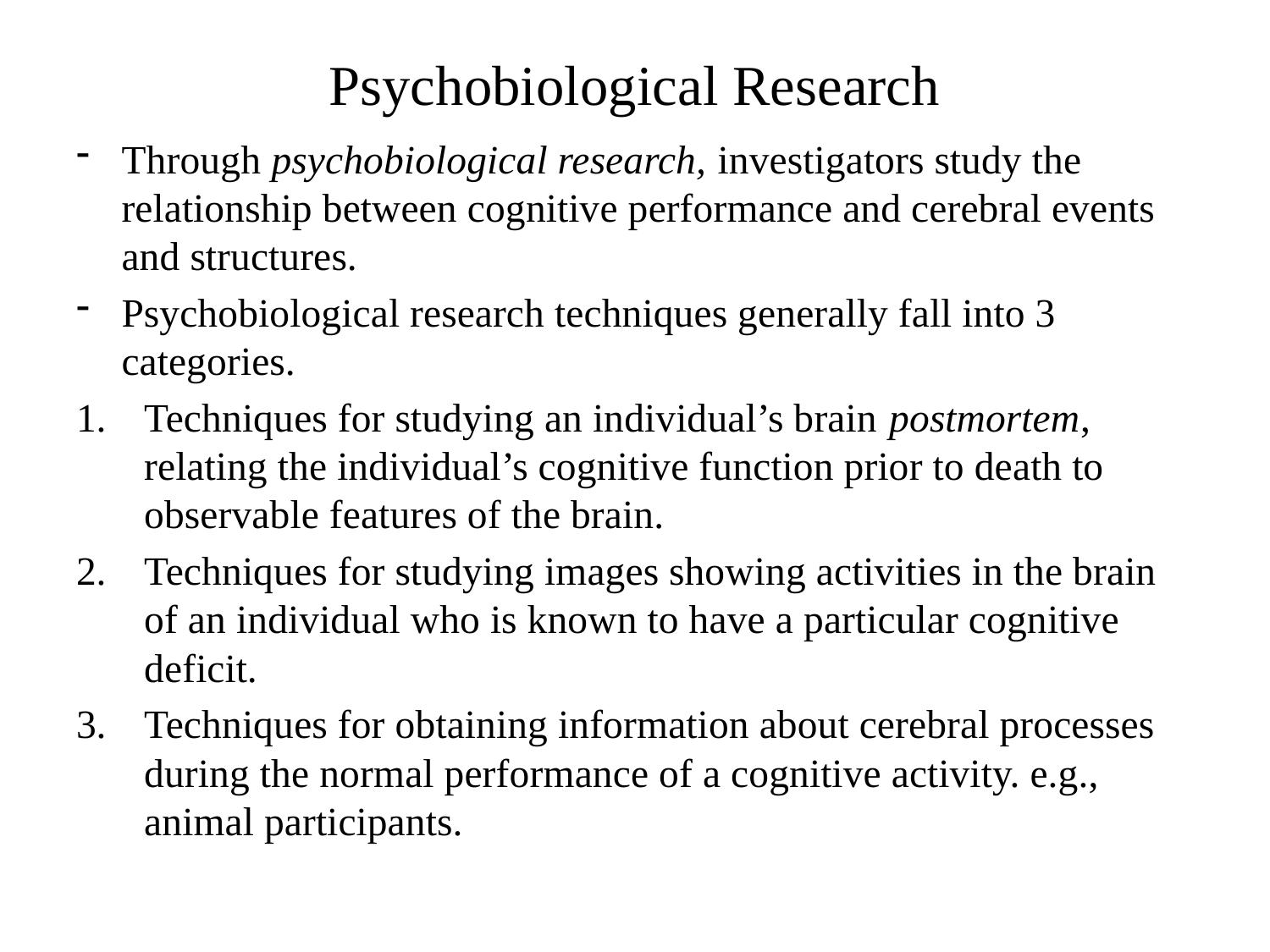

# Psychobiological Research
Through psychobiological research, investigators study the relationship between cognitive performance and cerebral events and structures.
Psychobiological research techniques generally fall into 3 categories.
Techniques for studying an individual’s brain postmortem, relating the individual’s cognitive function prior to death to observable features of the brain.
Techniques for studying images showing activities in the brain of an individual who is known to have a particular cognitive deficit.
Techniques for obtaining information about cerebral processes during the normal performance of a cognitive activity. e.g., animal participants.